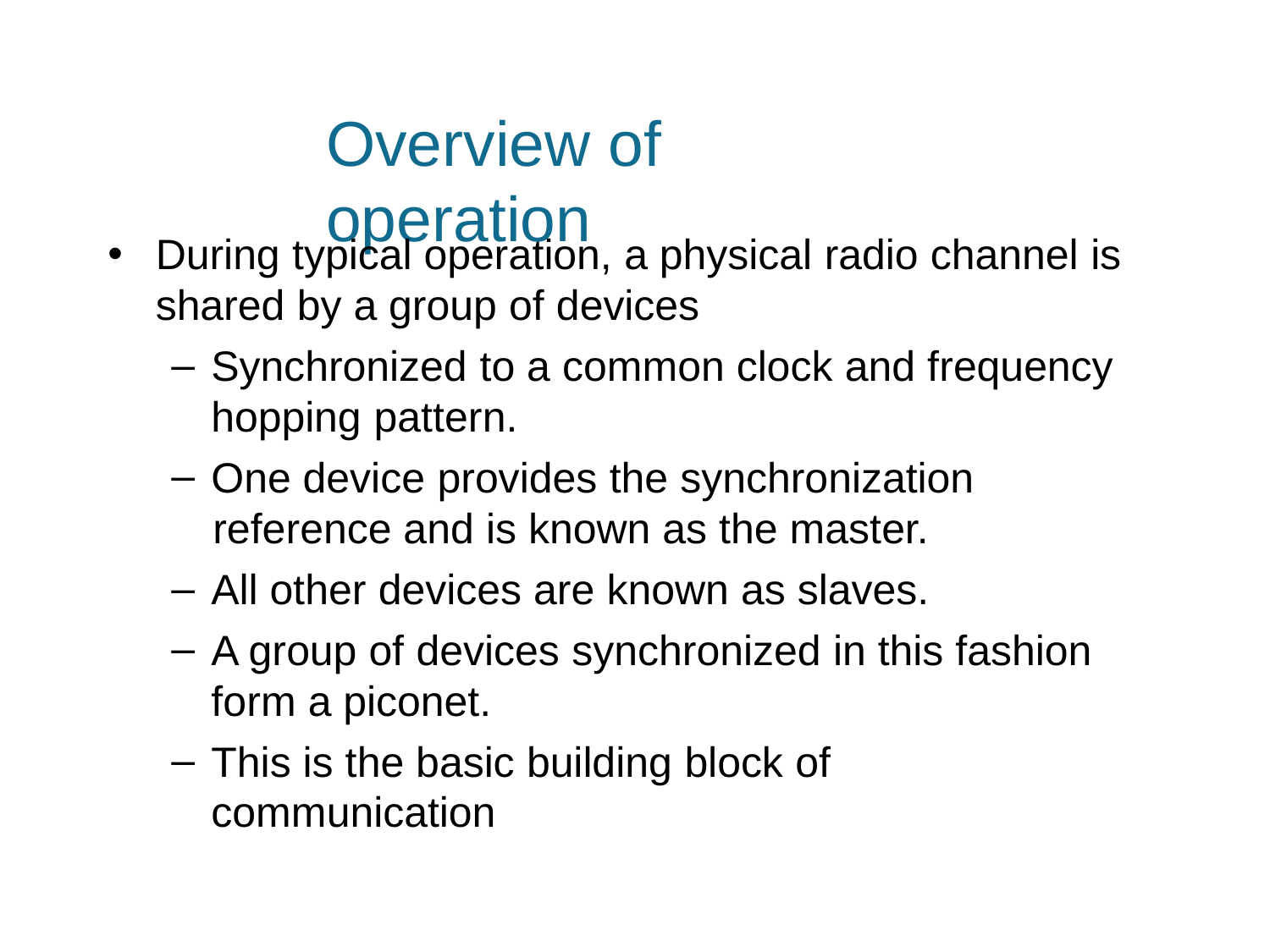

Overview of	operation
During typical operation, a physical radio channel is
shared by a group of devices

Synchronized to a common clock and frequency hopping pattern.

One device provides the synchronization
reference and is known as the master.

All other devices are known as slaves.

A group of devices synchronized in this fashion form a piconet.

This is the basic building block of	communication